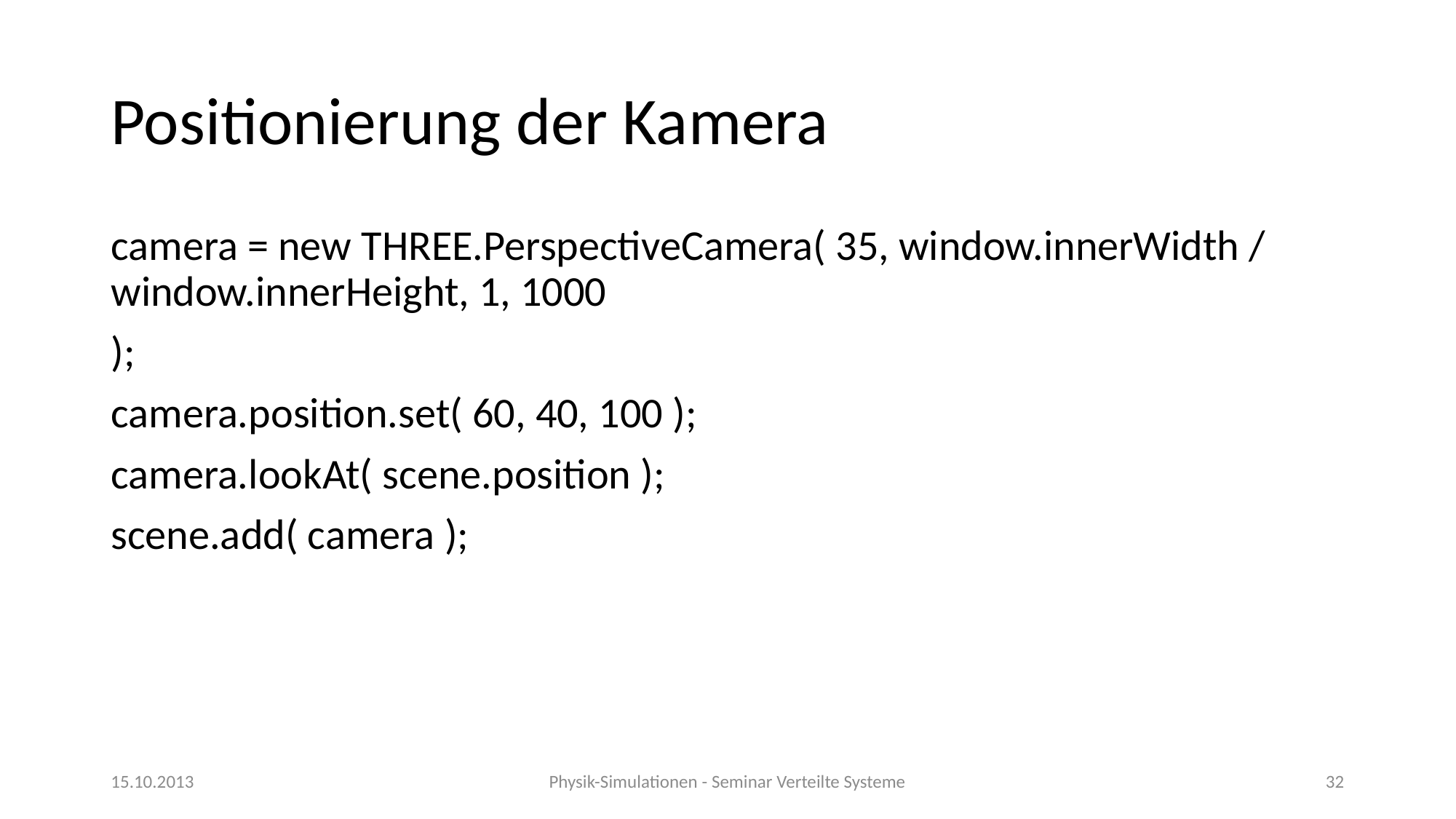

# Positionierung der Kamera
camera = new THREE.PerspectiveCamera( 35, window.innerWidth / 	window.innerHeight, 1, 1000
);
camera.position.set( 60, 40, 100 );
camera.lookAt( scene.position );
scene.add( camera );
15.10.2013
Physik-Simulationen - Seminar Verteilte Systeme
32